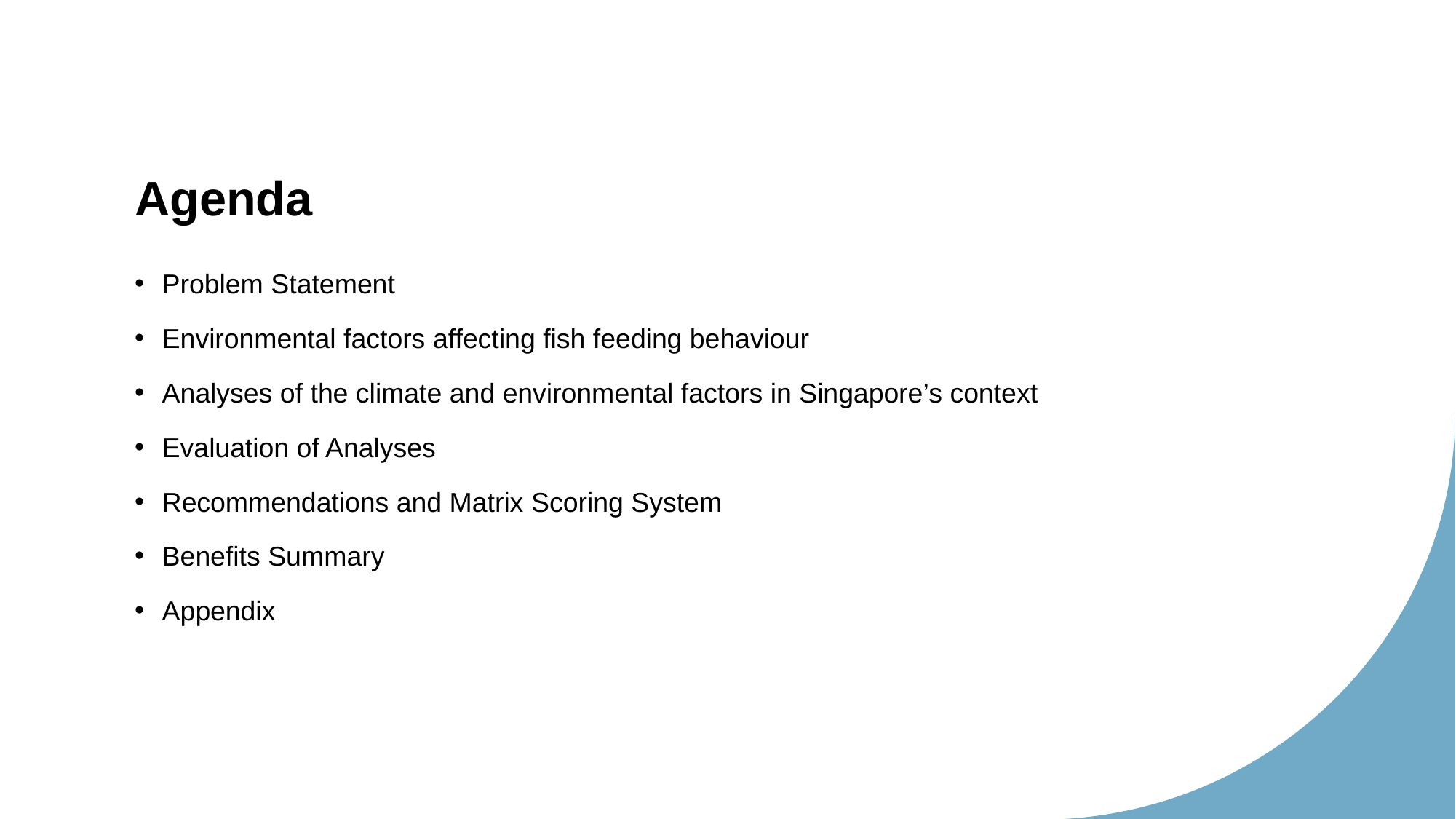

# Agenda
Problem Statement
Environmental factors affecting fish feeding behaviour
Analyses of the climate and environmental factors in Singapore’s context
Evaluation of Analyses
Recommendations and Matrix Scoring System
Benefits Summary
Appendix